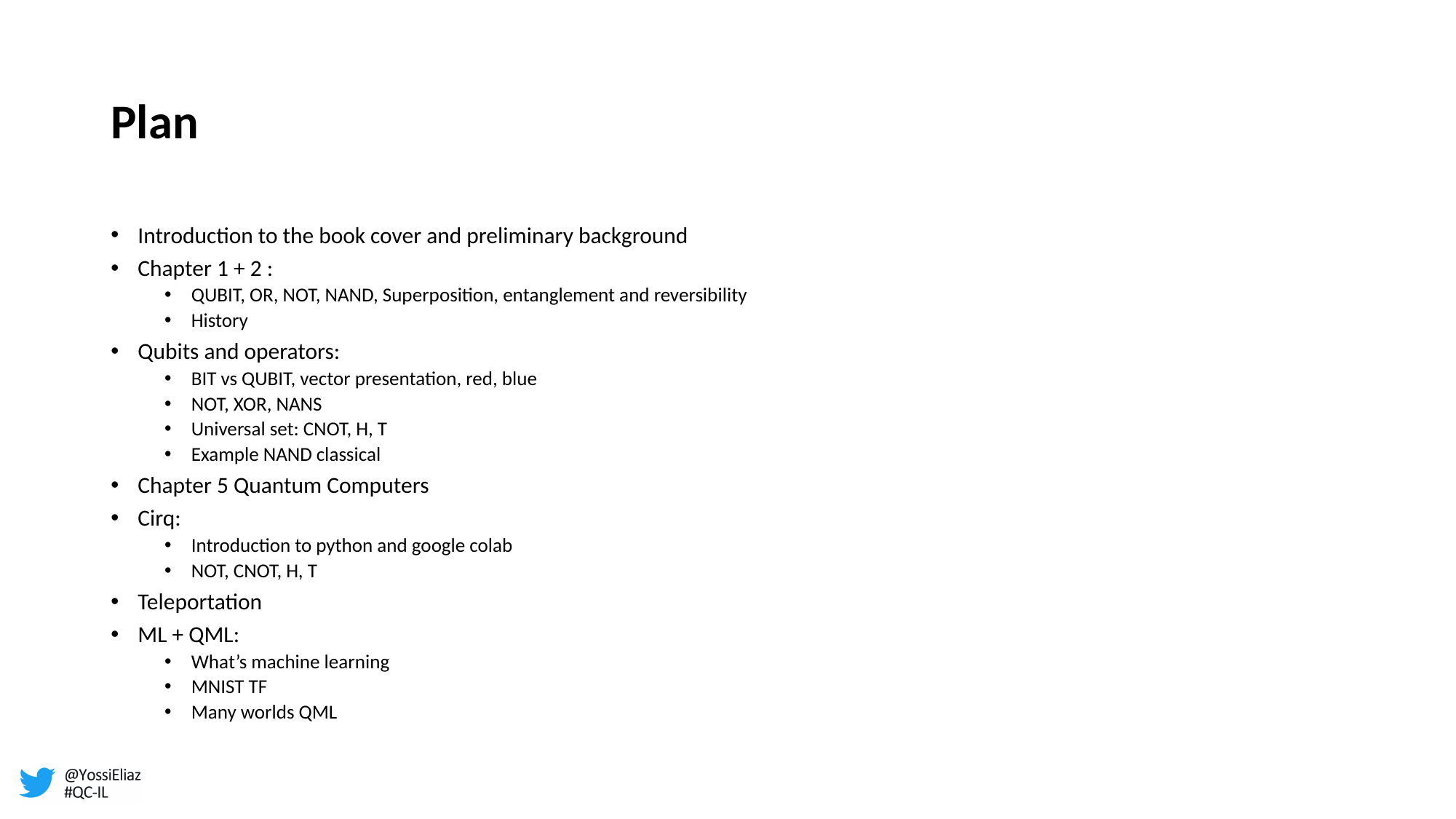

# Plan
Introduction to the book cover and preliminary background
Chapter 1 + 2 :
QUBIT, OR, NOT, NAND, Superposition, entanglement and reversibility
History
Qubits and operators:
BIT vs QUBIT, vector presentation, red, blue
NOT, XOR, NANS
Universal set: CNOT, H, T
Example NAND classical
Chapter 5 Quantum Computers
Cirq:
Introduction to python and google colab
NOT, CNOT, H, T
Teleportation
ML + QML:
What’s machine learning
MNIST TF
Many worlds QML